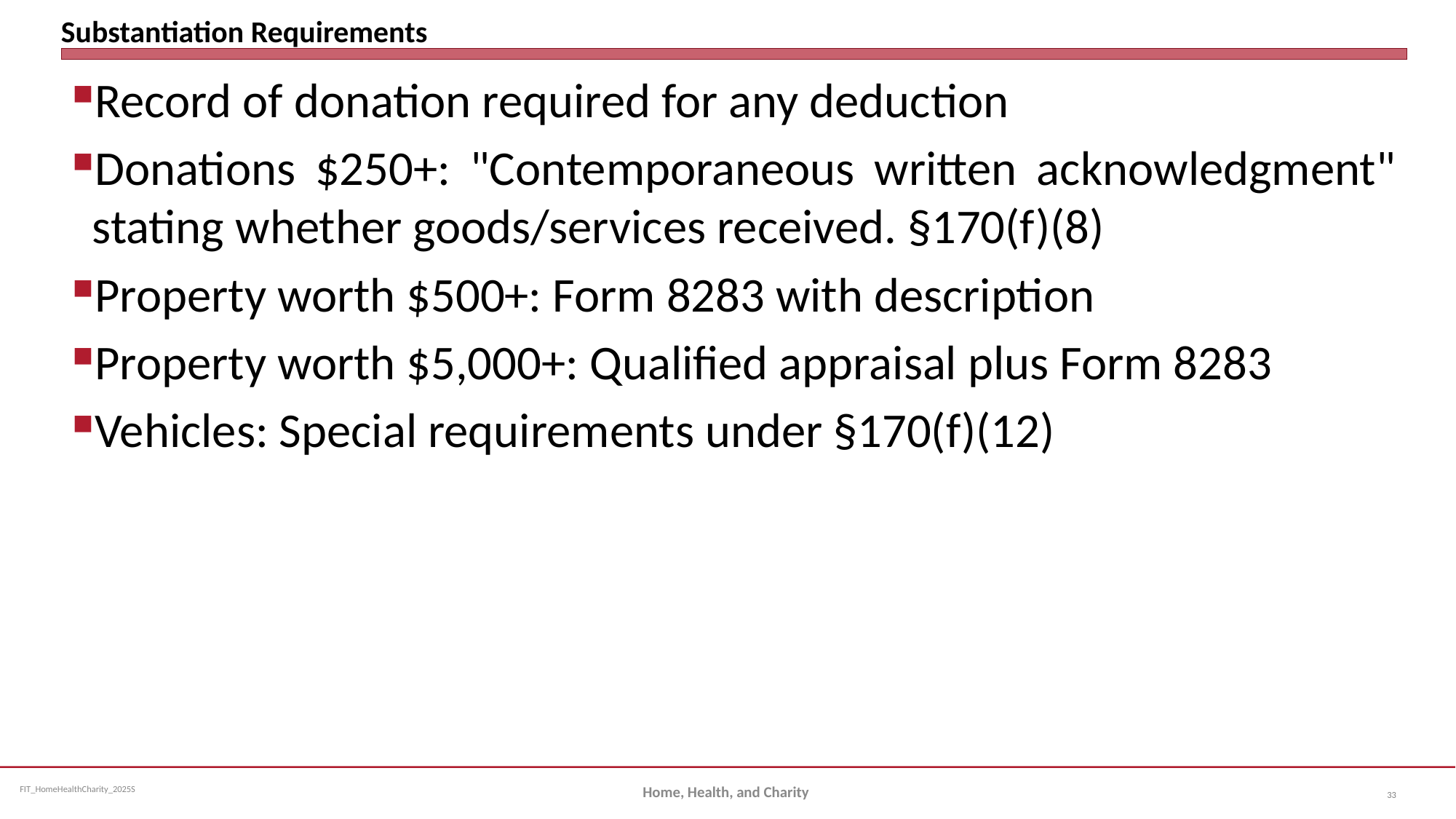

# Substantiation Requirements
Record of donation required for any deduction
Donations $250+: "Contemporaneous written acknowledgment" stating whether goods/services received. §170(f)(8)
Property worth $500+: Form 8283 with description
Property worth $5,000+: Qualified appraisal plus Form 8283
Vehicles: Special requirements under §170(f)(12)
Home, Health, and Charity
33